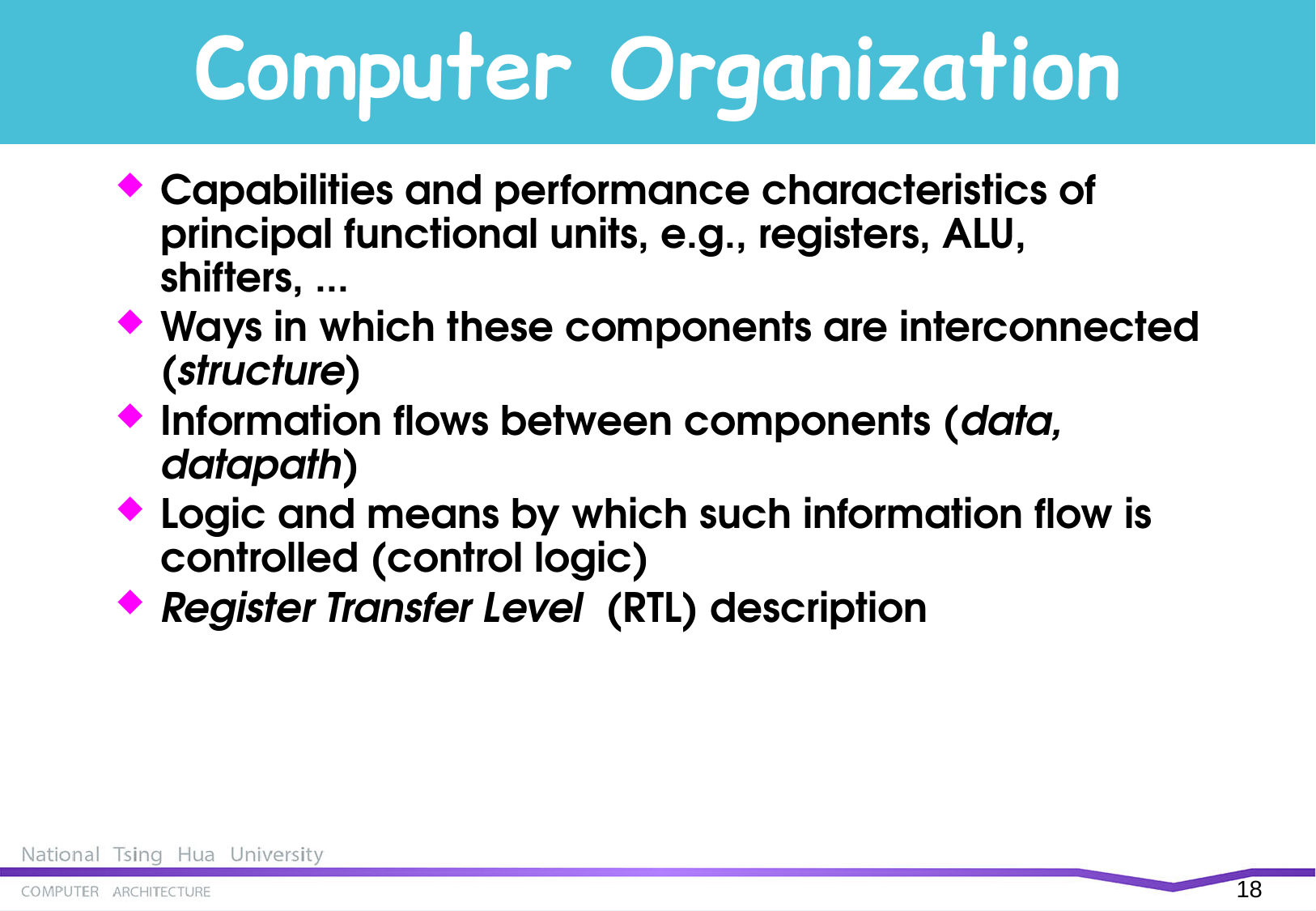

# Computer Organization
Capabilities and performance characteristics of principal functional units, e.g., registers, ALU, shifters, ...
Ways in which these components are interconnected (structure)
Information flows between components (data, datapath)
Logic and means by which such information flow is controlled (control logic)
Register Transfer Level  (RTL) description

18